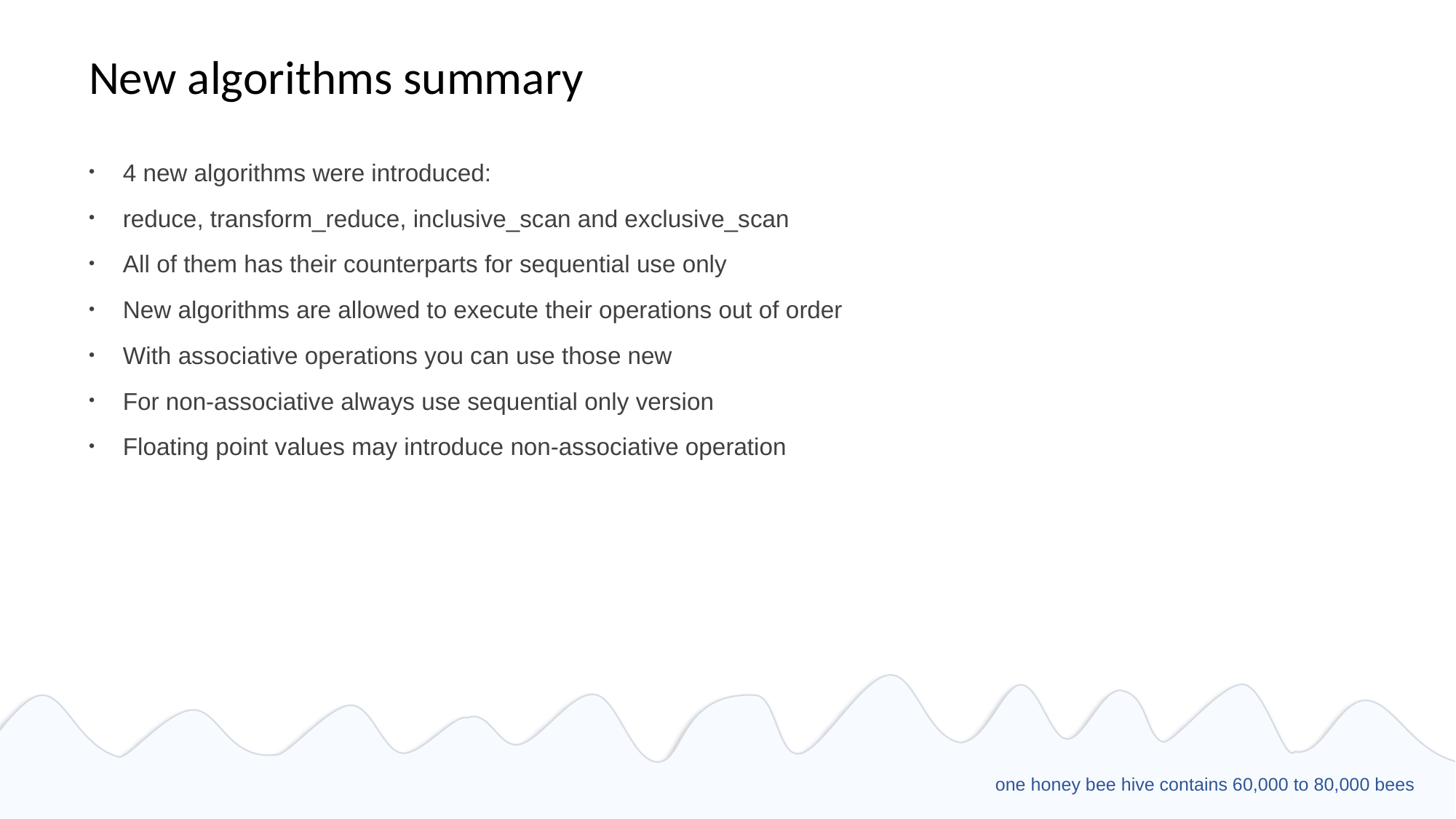

# New algorithms summary
4 new algorithms were introduced:
reduce, transform_reduce, inclusive_scan and exclusive_scan
All of them has their counterparts for sequential use only
New algorithms are allowed to execute their operations out of order
With associative operations you can use those new
For non-associative always use sequential only version
Floating point values may introduce non-associative operation

one honey bee hive contains 60,000 to 80,000 bees